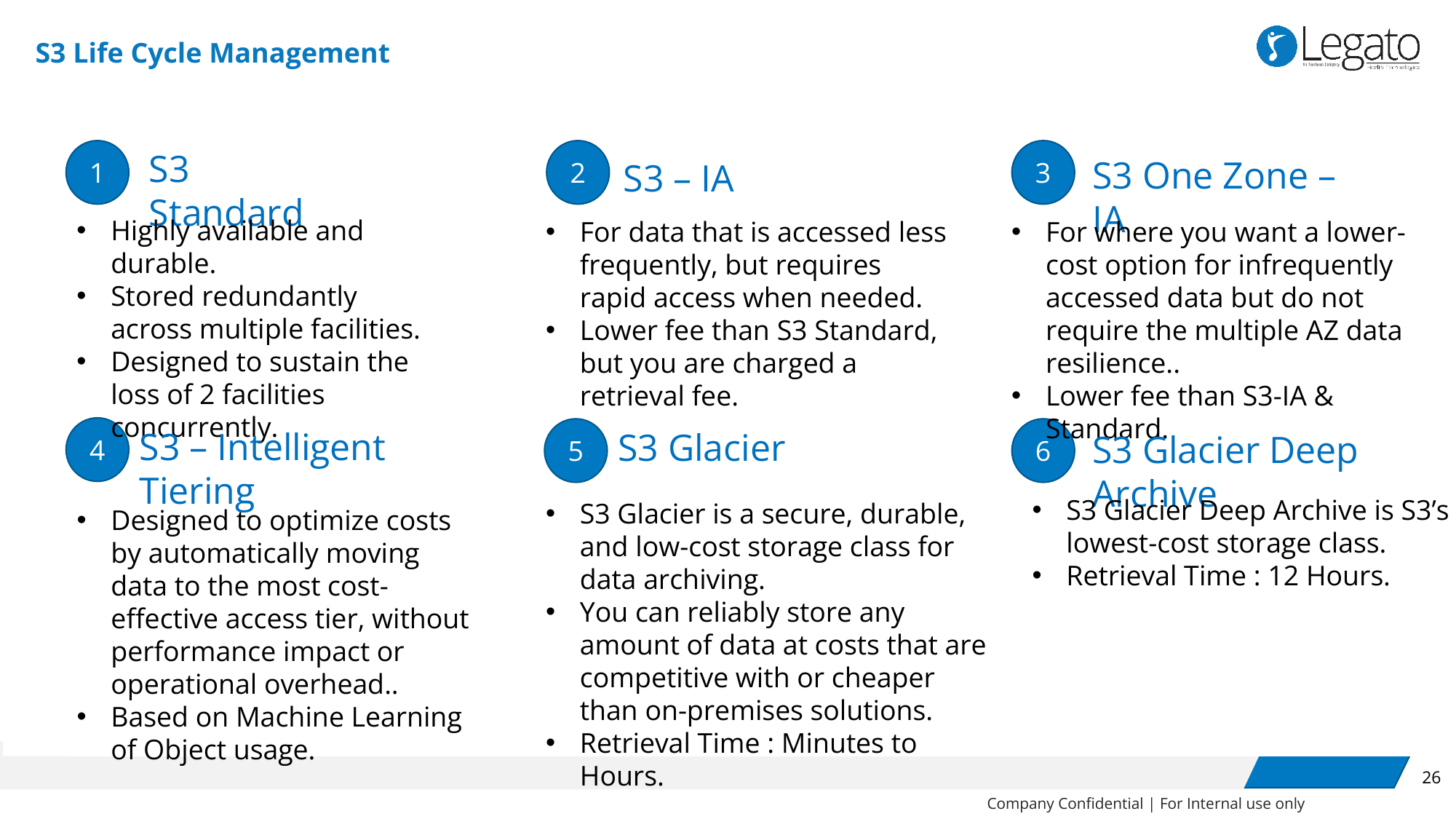

S3 Life Cycle Management

1
S3 Standard
2
3
S3 One Zone – IA
S3 – IA
Highly available and durable.
Stored redundantly across multiple facilities.
Designed to sustain the loss of 2 facilities concurrently.
For data that is accessed less frequently, but requires rapid access when needed.
Lower fee than S3 Standard, but you are charged a retrieval fee.
For where you want a lower-cost option for infrequently accessed data but do not require the multiple AZ data resilience..
Lower fee than S3-IA & Standard.
4
S3 – Intelligent Tiering
5
6
S3 Glacier
S3 Glacier Deep Archive
S3 Glacier Deep Archive is S3’s lowest-cost storage class.
Retrieval Time : 12 Hours.
S3 Glacier is a secure, durable, and low-cost storage class for data archiving.
You can reliably store any amount of data at costs that are competitive with or cheaper than on-premises solutions.
Retrieval Time : Minutes to Hours.
Designed to optimize costs by automatically moving data to the most cost-effective access tier, without performance impact or operational overhead..
Based on Machine Learning of Object usage.
26